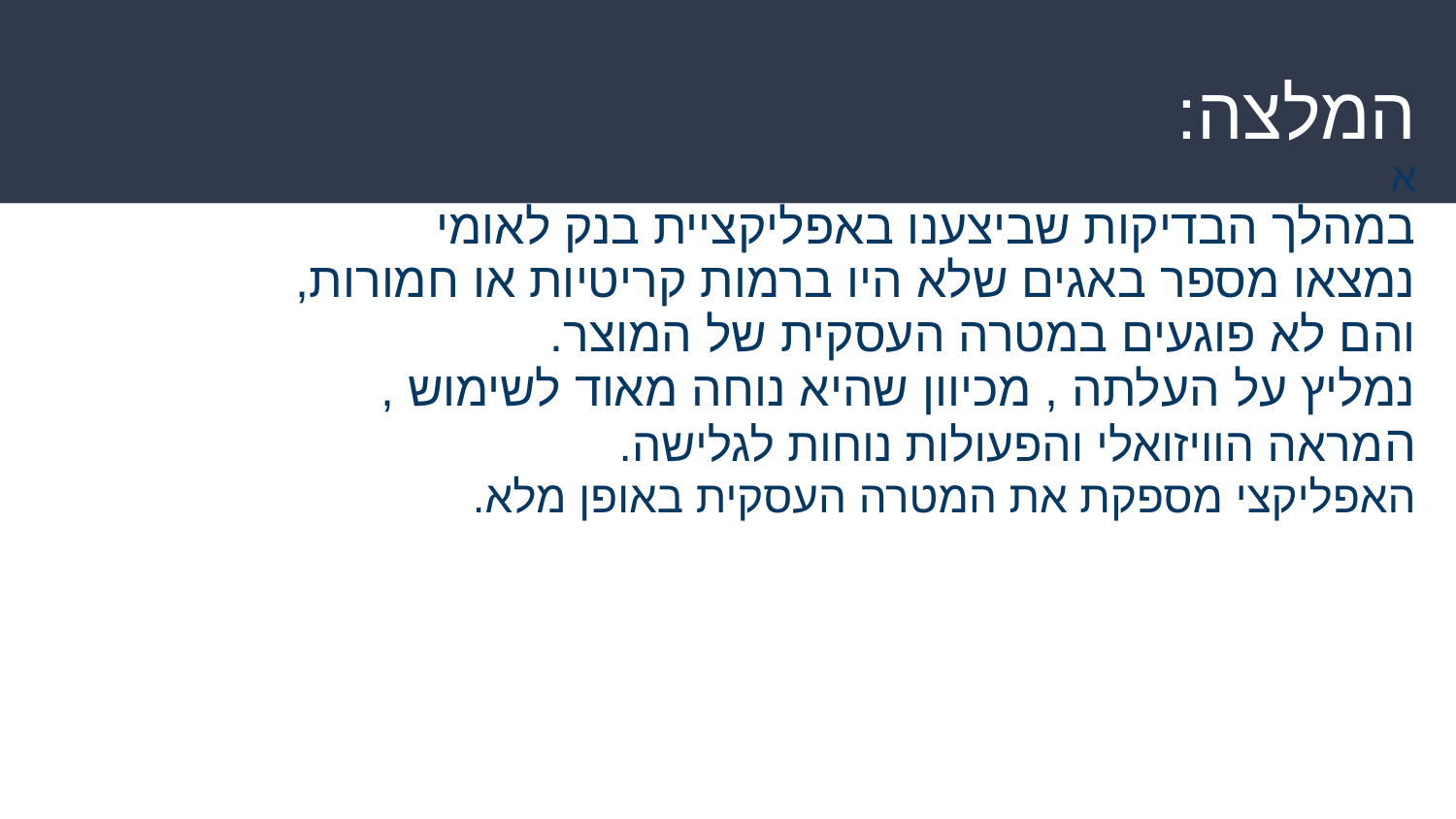

# המלצה:
א
במהלך הבדיקות שביצענו באפליקציית בנק לאומי
נמצאו מספר באגים שלא היו ברמות קריטיות או חמורות,
והם לא פוגעים במטרה העסקית של המוצר.
נמליץ על העלתה , מכיוון שהיא נוחה מאוד לשימוש ,
המראה הוויזואלי והפעולות נוחות לגלישה.
האפליקצי מספקת את המטרה העסקית באופן מלא.